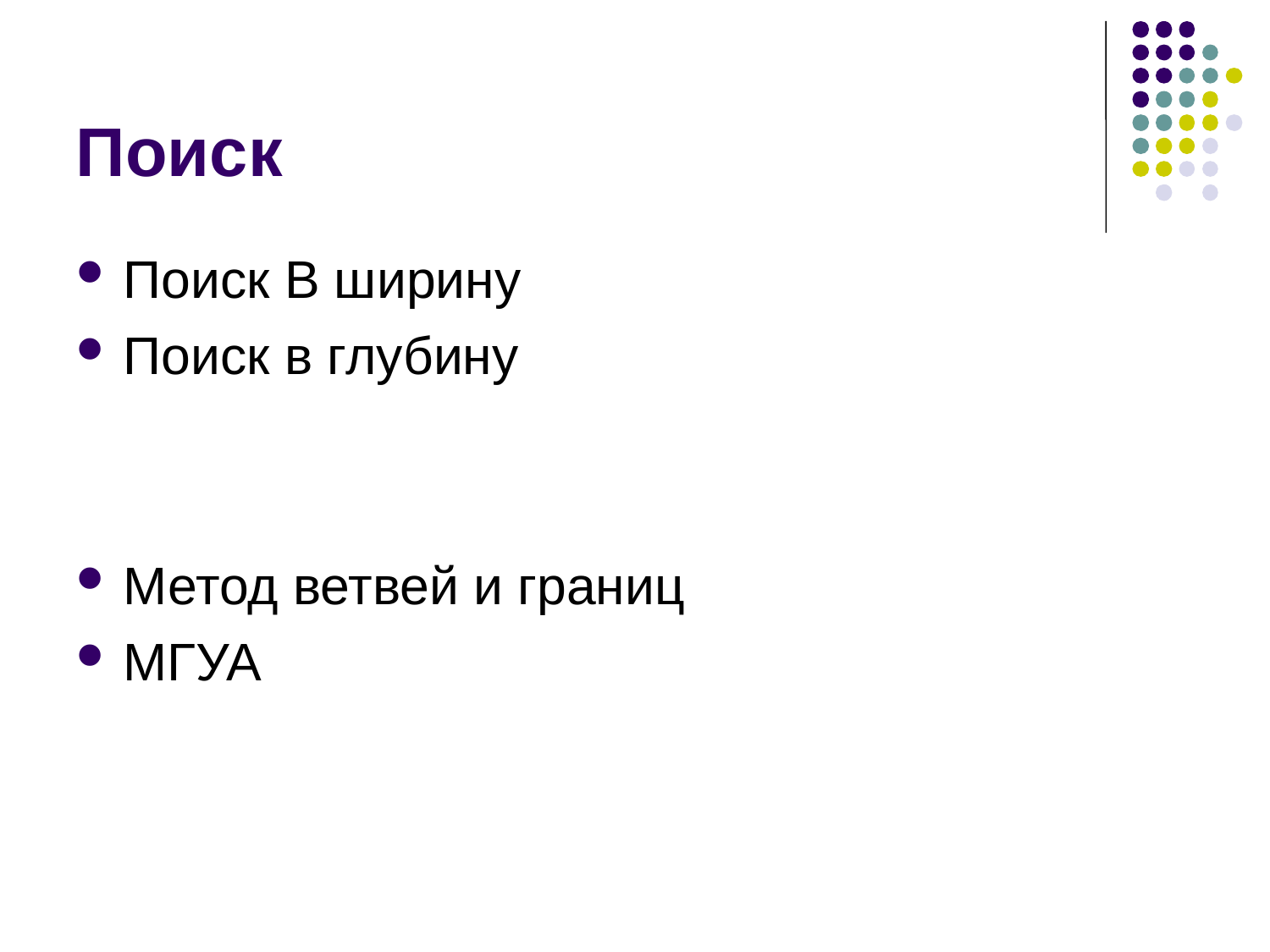

Поиск
Поиск В ширину
Поиск в глубину

Метод ветвей и границ
МГУА